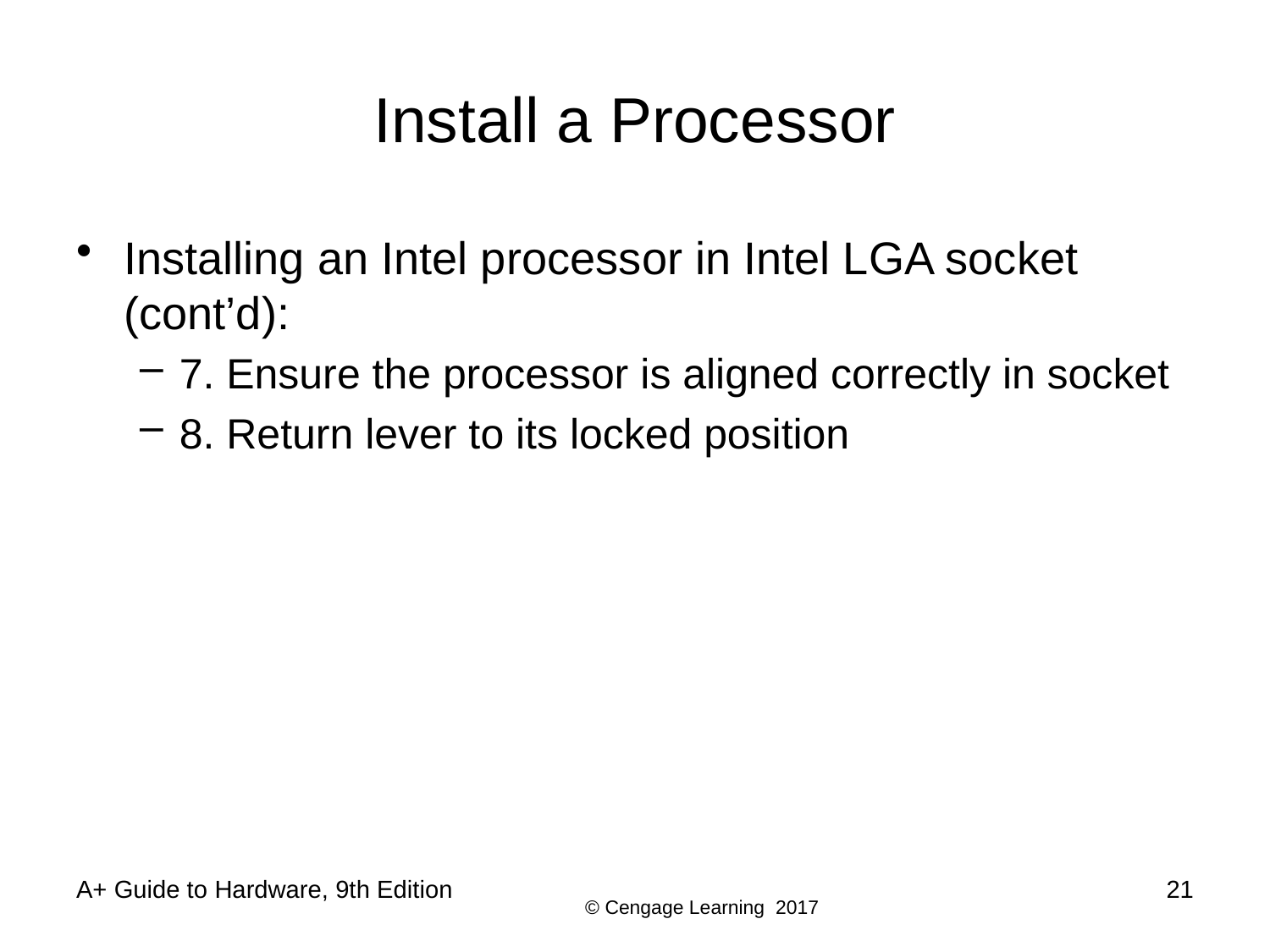

# Install a Processor
Installing an Intel processor in Intel LGA socket (cont’d):
7. Ensure the processor is aligned correctly in socket
8. Return lever to its locked position

A+ Guide to Hardware, 9th Edition
21